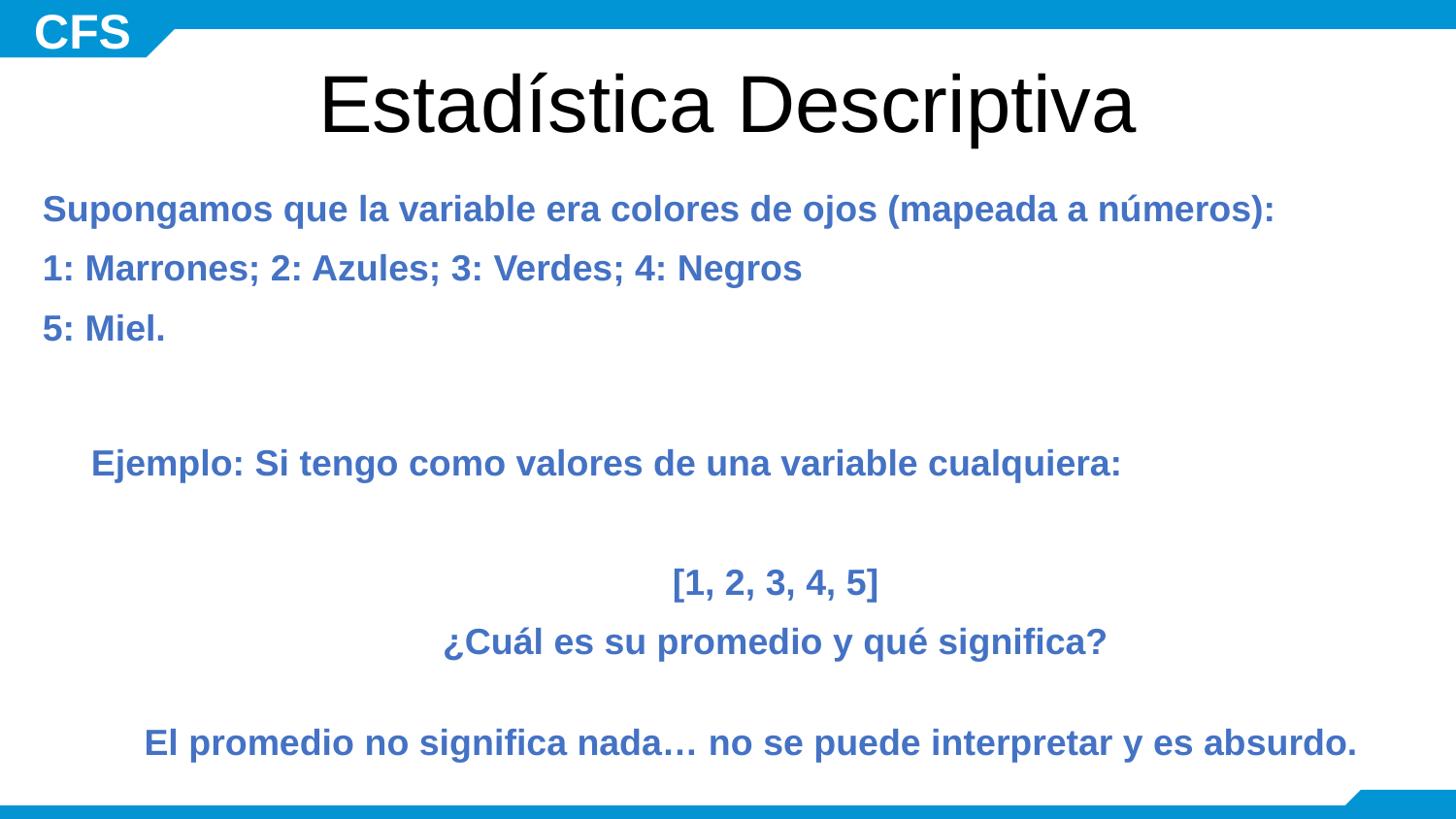

# Estadística Descriptiva
Supongamos que la variable era colores de ojos (mapeada a números):
1: Marrones; 2: Azules; 3: Verdes; 4: Negros
5: Miel.

Ejemplo: Si tengo como valores de una variable cualquiera:

[1, 2, 3, 4, 5]
¿Cuál es su promedio y qué significa?

El promedio no significa nada… no se puede interpretar y es absurdo.